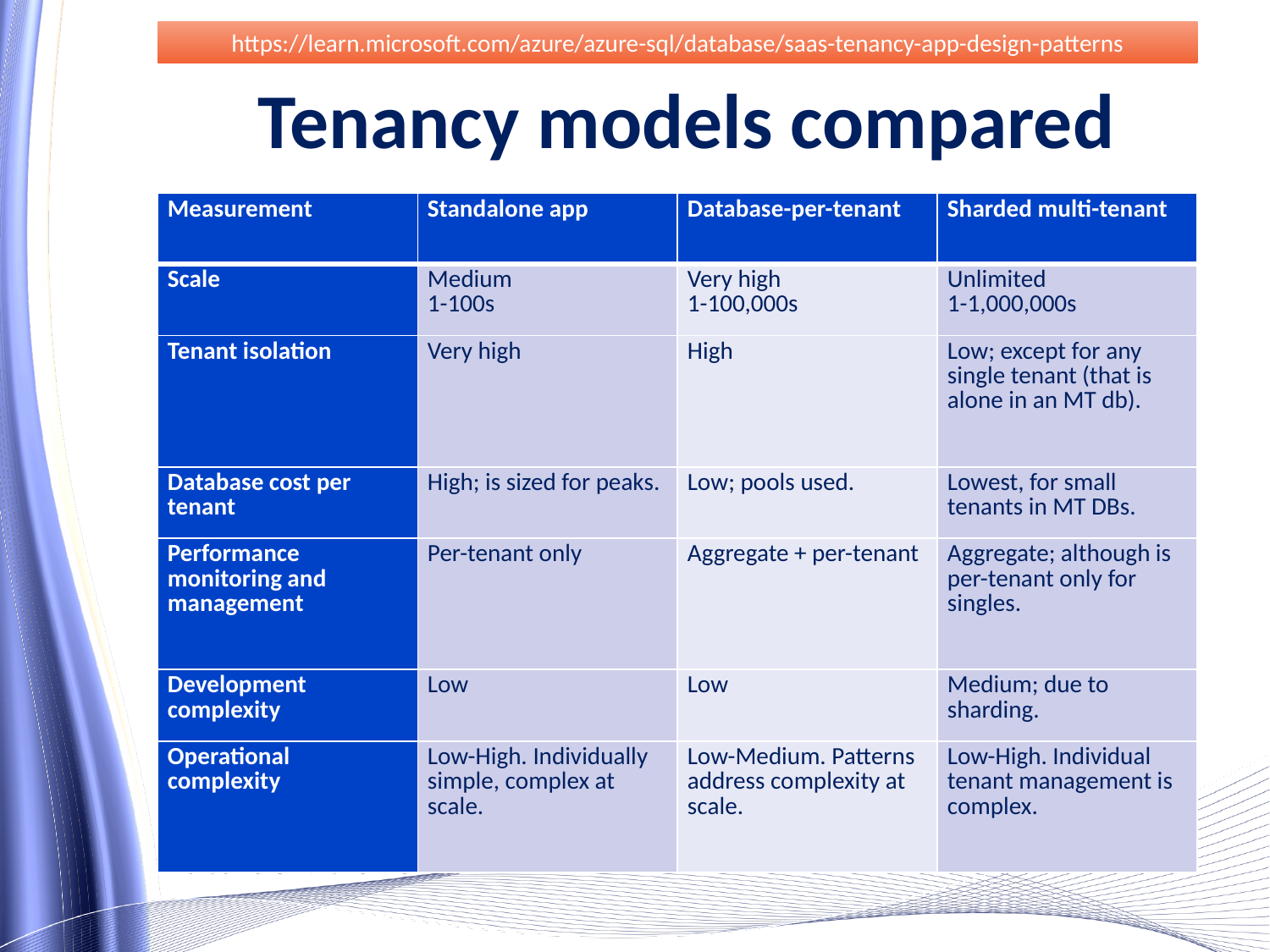

https://learn.microsoft.com/azure/azure-sql/database/saas-tenancy-app-design-patterns
# Tenancy models compared
| Measurement | Standalone app | Database-per-tenant | Sharded multi-tenant |
| --- | --- | --- | --- |
| Scale | Medium 1-100s | Very high 1-100,000s | Unlimited 1-1,000,000s |
| Tenant isolation | Very high | High | Low; except for any single tenant (that is alone in an MT db). |
| Database cost per tenant | High; is sized for peaks. | Low; pools used. | Lowest, for small tenants in MT DBs. |
| Performance monitoring and management | Per-tenant only | Aggregate + per-tenant | Aggregate; although is per-tenant only for singles. |
| Development complexity | Low | Low | Medium; due to sharding. |
| Operational complexity | Low-High. Individually simple, complex at scale. | Low-Medium. Patterns address complexity at scale. | Low-High. Individual tenant management is complex. |